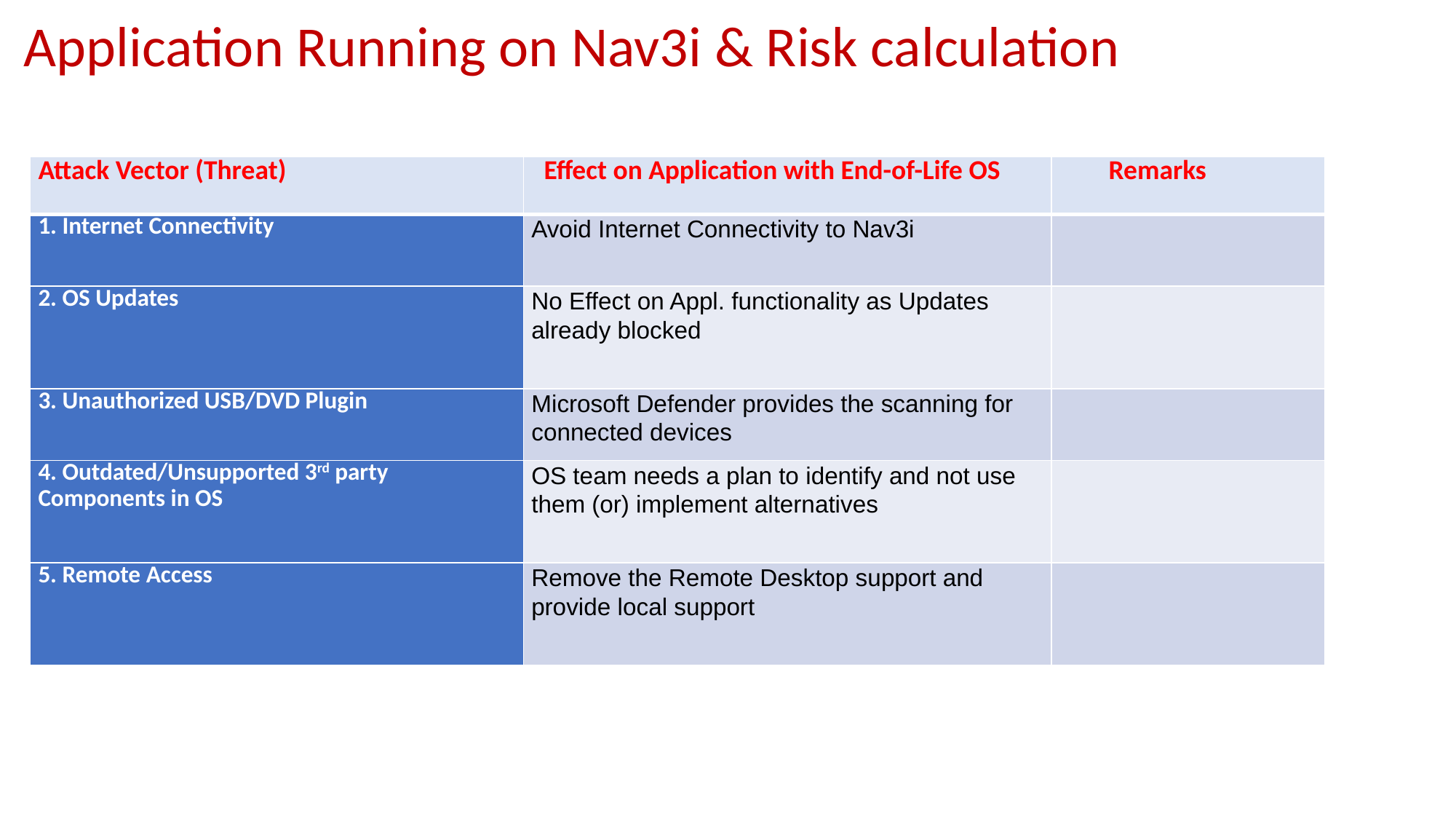

# Application Running on Nav3i & Risk calculation
| Attack Vector (Threat) | Effect on Application with End-of-Life OS | Remarks |
| --- | --- | --- |
| 1. Internet Connectivity | Avoid Internet Connectivity to Nav3i |  |
| 2. OS Updates | No Effect on Appl. functionality as Updates already blocked |  |
| 3. Unauthorized USB/DVD Plugin | Microsoft Defender provides the scanning for connected devices |  |
| 4. Outdated/Unsupported 3rd party Components in OS | OS team needs a plan to identify and not use them (or) implement alternatives |  |
| 5. Remote Access | Remove the Remote Desktop support and provide local support |  |